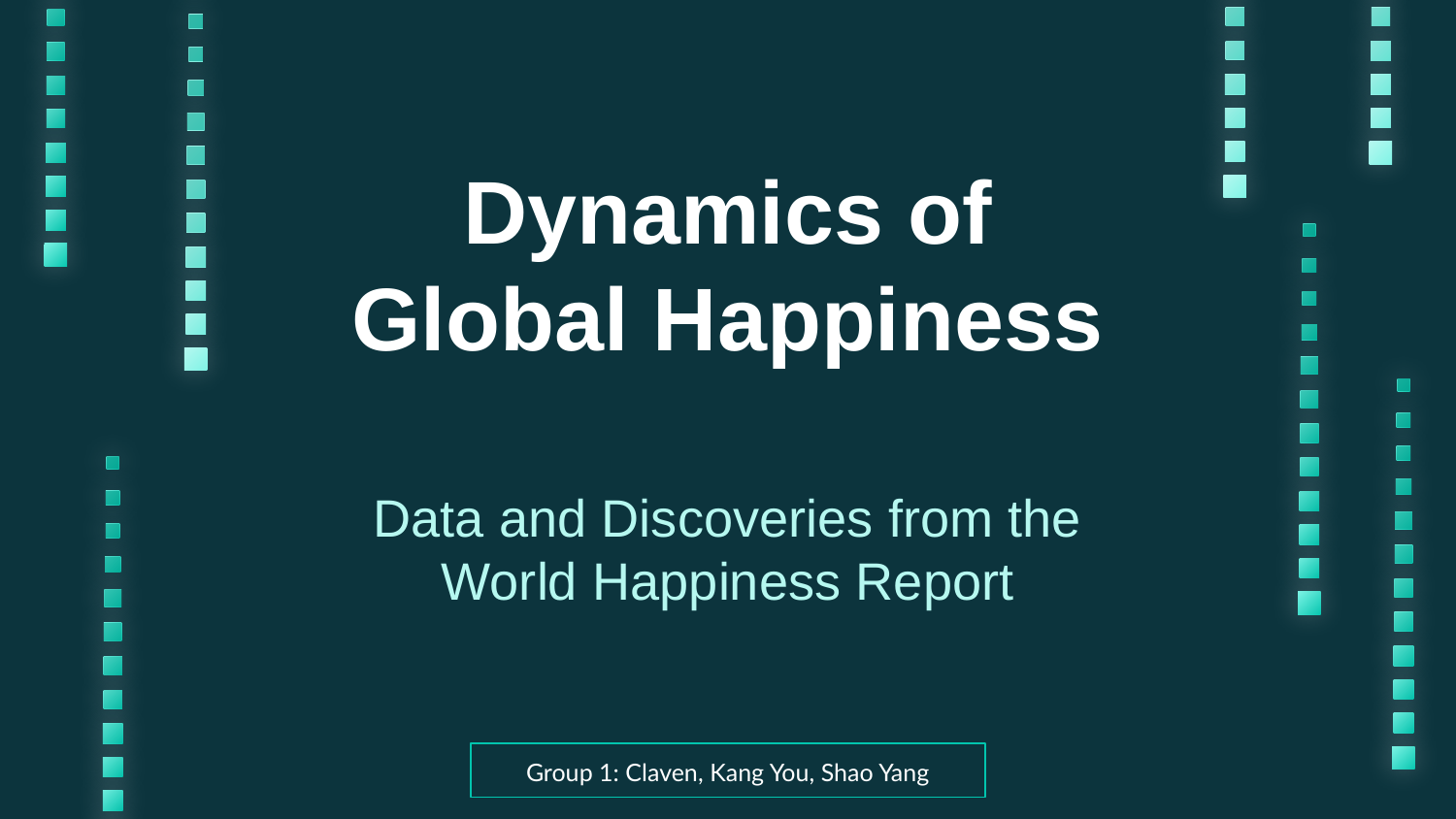

# Dynamics of
Global Happiness

Data and Discoveries from the World Happiness Report

Group 1: Claven, Kang You, Shao Yang